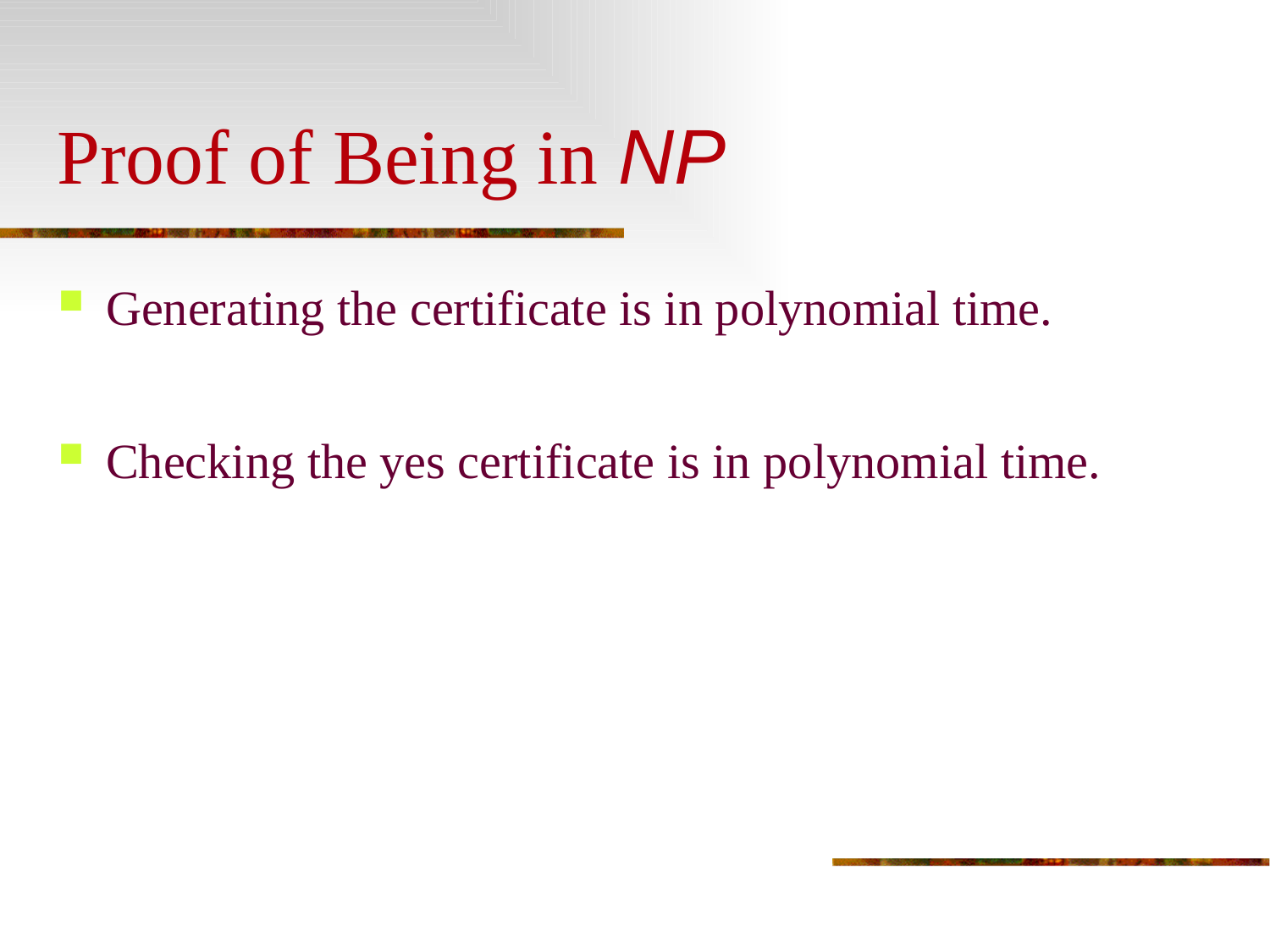

# Proof of Being in NP
Generating the certificate is in polynomial time.

Checking the yes certificate is in polynomial time.